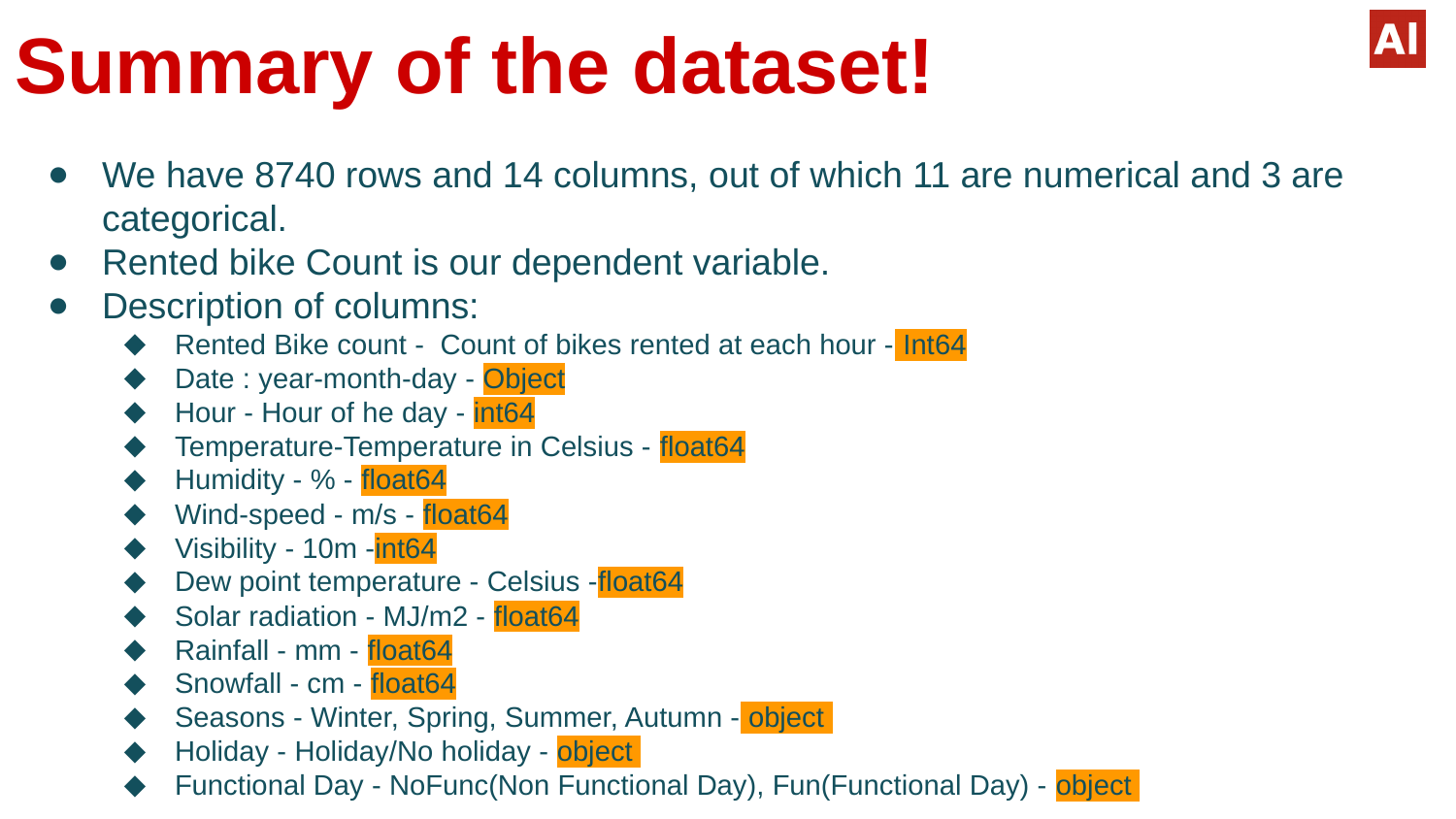

# Summary of the dataset!
We have 8740 rows and 14 columns, out of which 11 are numerical and 3 are categorical.
Rented bike Count is our dependent variable.
Description of columns:
Rented Bike count -  Count of bikes rented at each hour - Int64
Date : year-month-day - Object
Hour - Hour of he day - int64
Temperature-Temperature in Celsius - float64
Humidity - % - float64
Wind-speed - m/s - float64
Visibility - 10m -int64
Dew point temperature - Celsius -float64
Solar radiation - MJ/m2 - float64
Rainfall - mm - float64
Snowfall - cm - float64
Seasons - Winter, Spring, Summer, Autumn - object
Holiday - Holiday/No holiday - object
Functional Day - NoFunc(Non Functional Day), Fun(Functional Day) - object